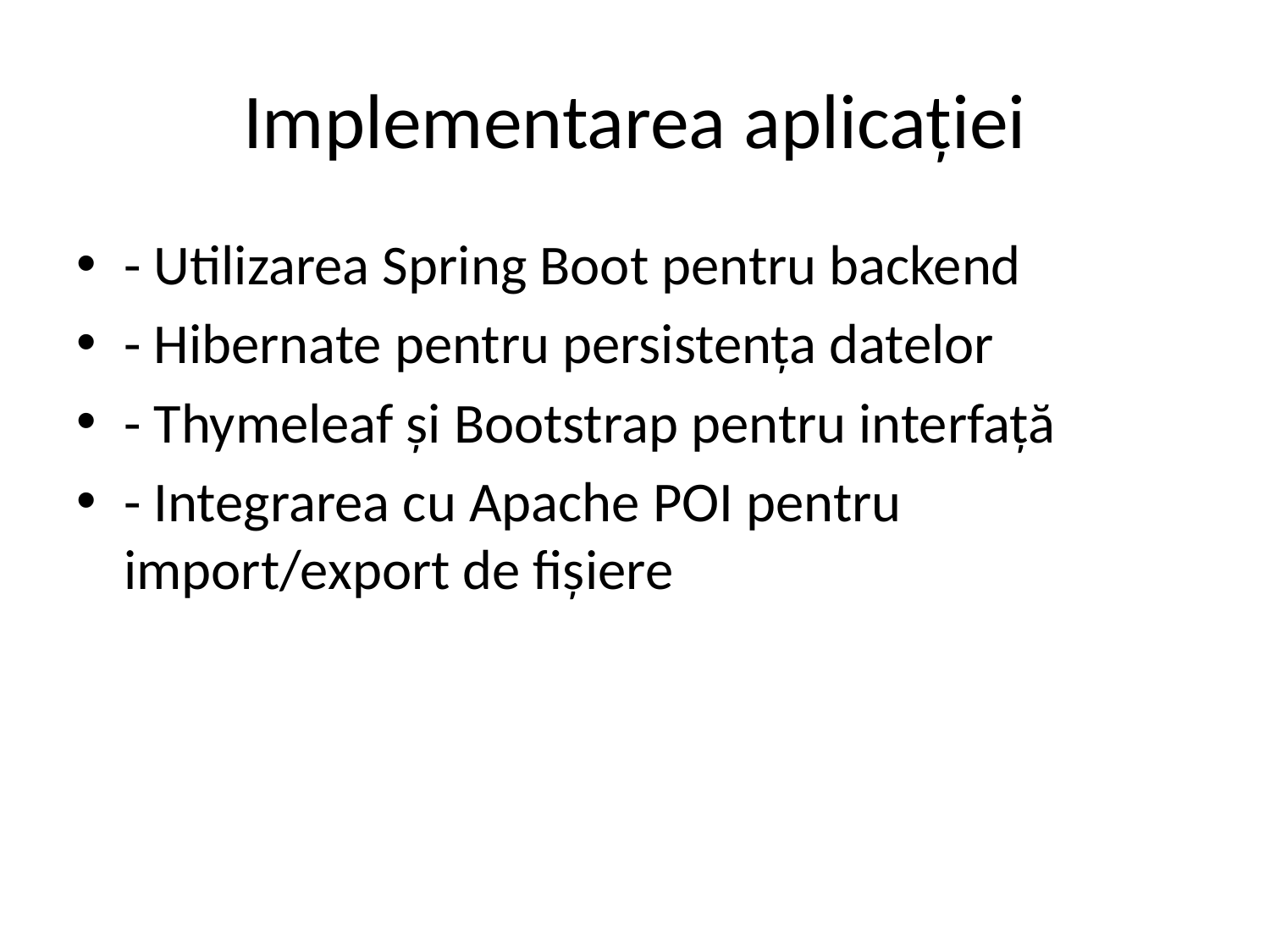

# Implementarea aplicației
- Utilizarea Spring Boot pentru backend
- Hibernate pentru persistența datelor
- Thymeleaf și Bootstrap pentru interfață
- Integrarea cu Apache POI pentru import/export de fișiere